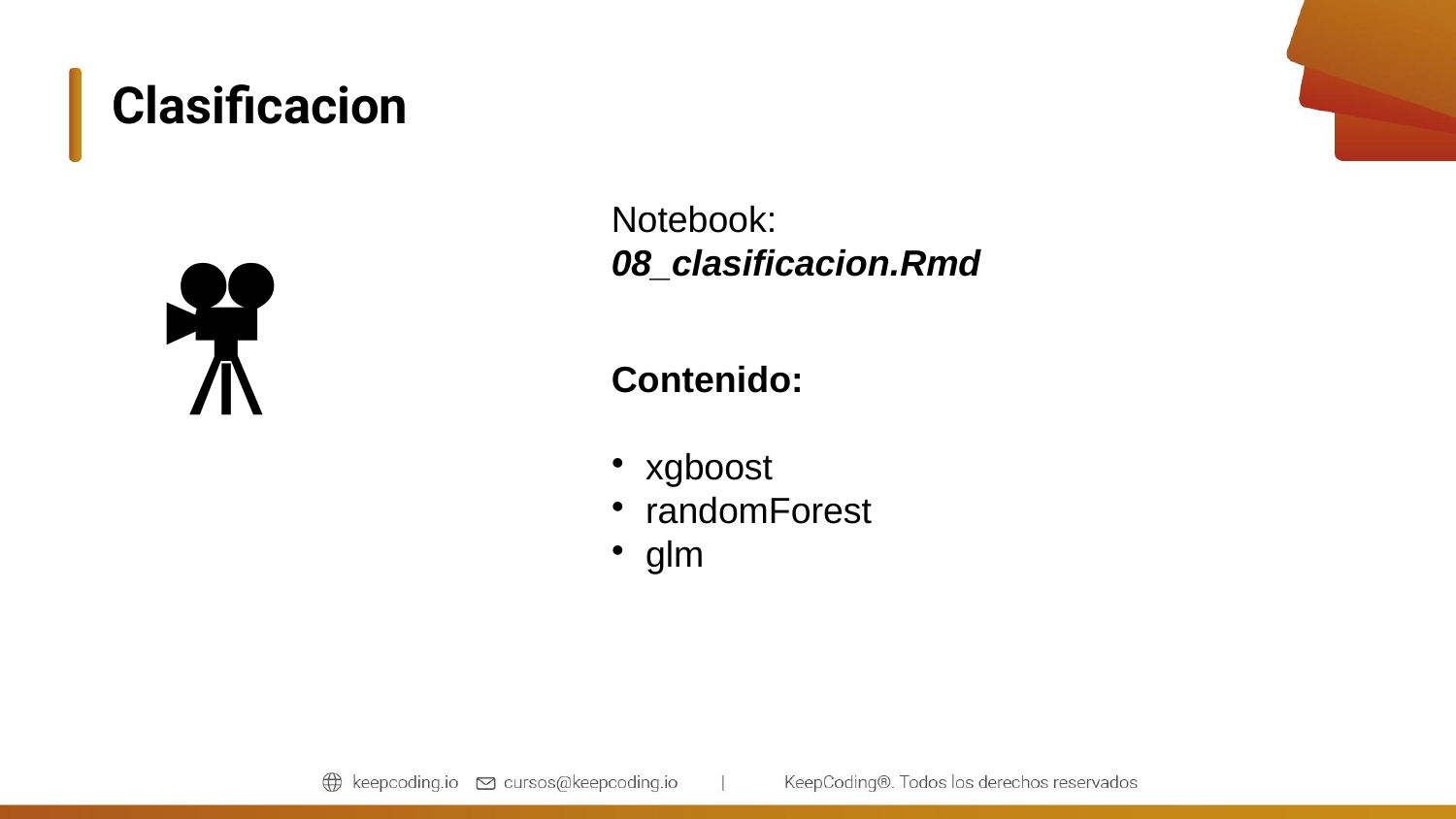

Clasificacion
Notebook:
08_clasificacion.Rmd
🎥
Contenido:

xgboost
randomForest
glm